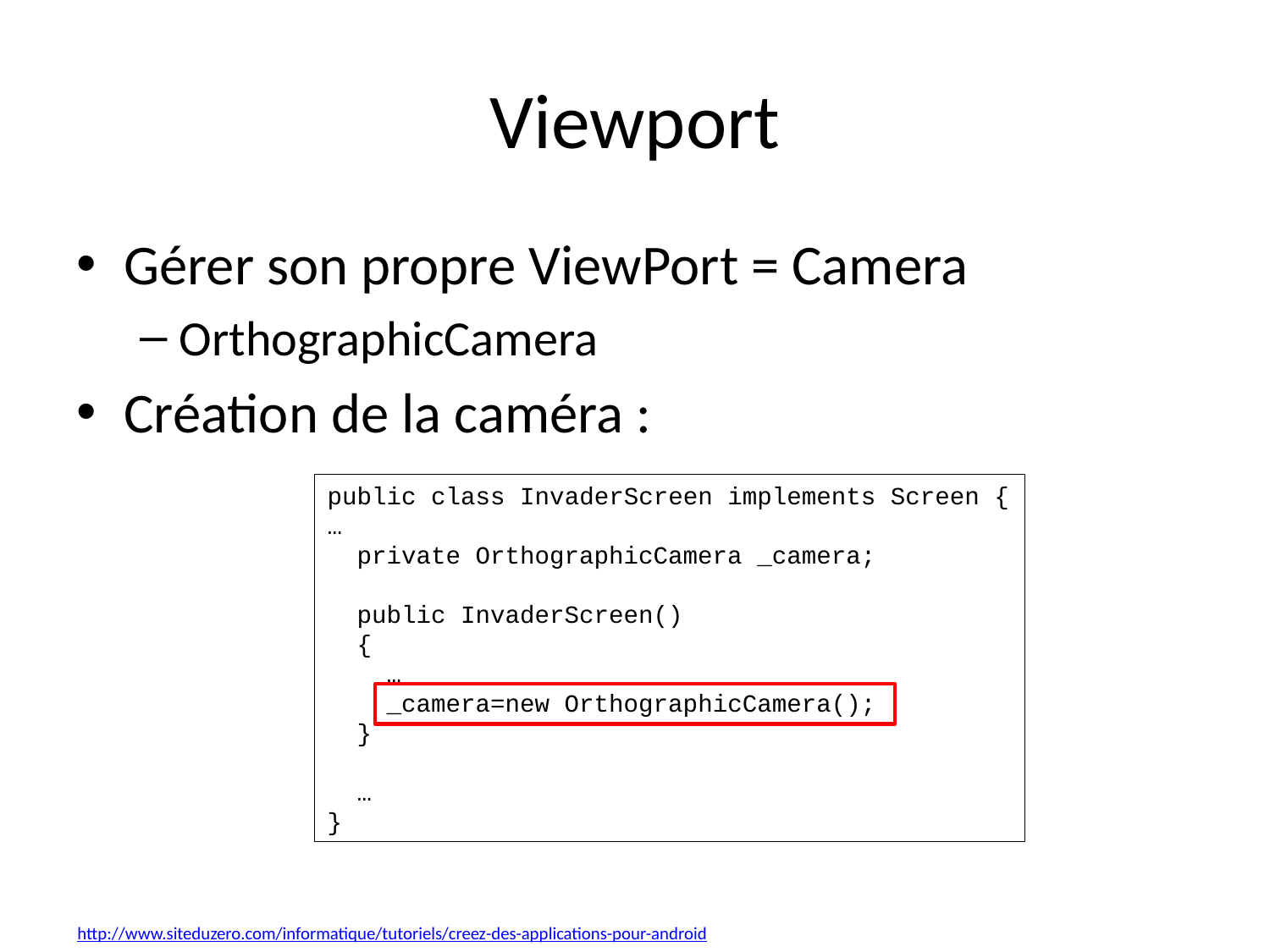

# Viewport
Gérer son propre ViewPort = Camera
OrthographicCamera
Création de la caméra :

public class InvaderScreen implements Screen {
…
  private OrthographicCamera _camera;

  public InvaderScreen()
  {
    …
    _camera=new OrthographicCamera();
  }

  …
}